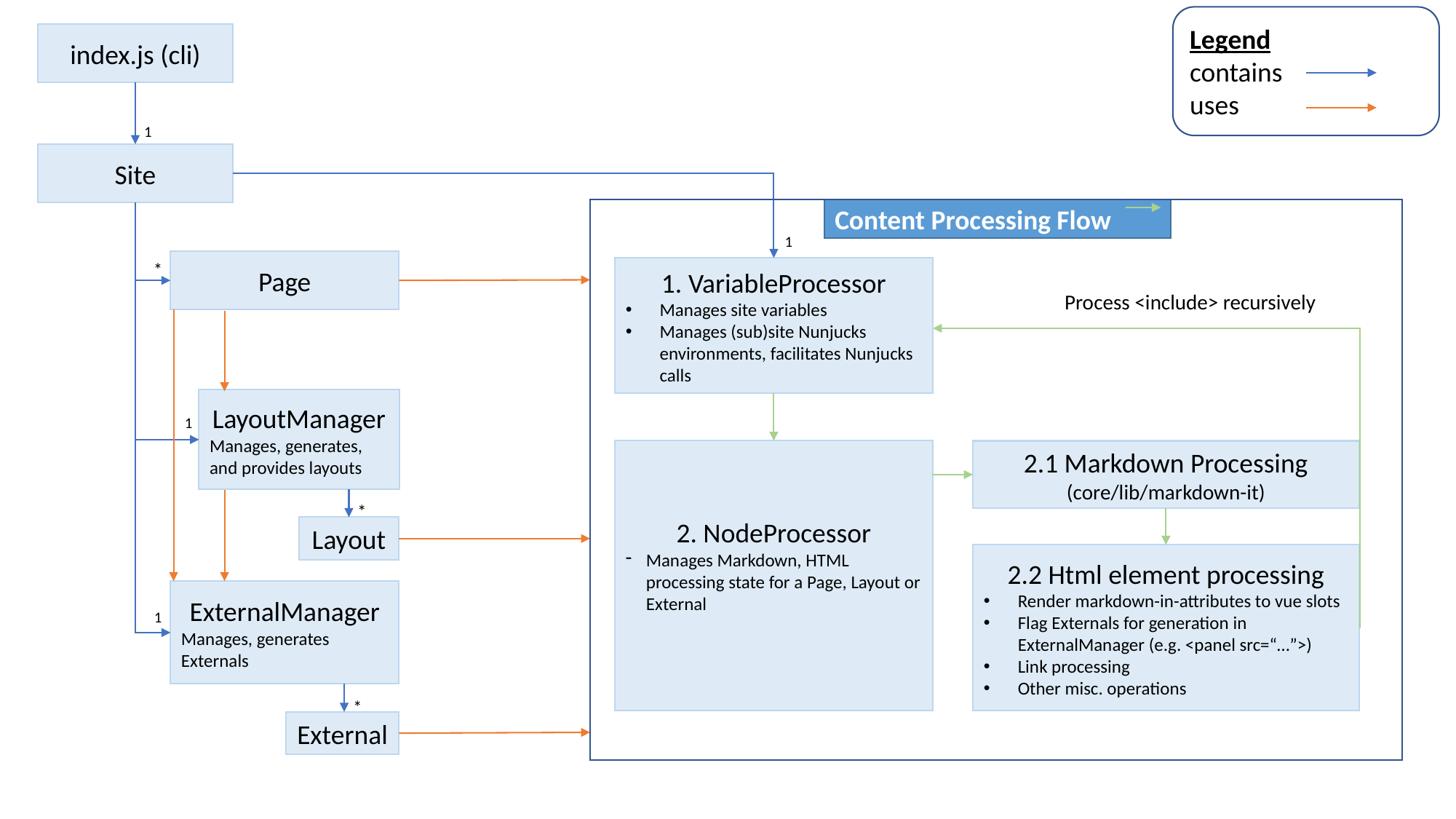

Legend
contains
uses
index.js (cli)
1
Site

Content Processing Flow
1
Page
*
1. VariableProcessor
Manages site variables
Manages (sub)site Nunjucks environments, facilitates Nunjucks calls
Process <include> recursively
LayoutManager
Manages, generates, and provides layouts
1
2. NodeProcessor
Manages Markdown, HTML processing state for a Page, Layout or External

2.1 Markdown Processing
(core/lib/markdown-it)
*
Layout
2.2 Html element processing
Render markdown-in-attributes to vue slots
Flag Externals for generation in ExternalManager (e.g. <panel src=“…”>)
Link processing
Other misc. operations
ExternalManager
Manages, generates Externals
1
*
External